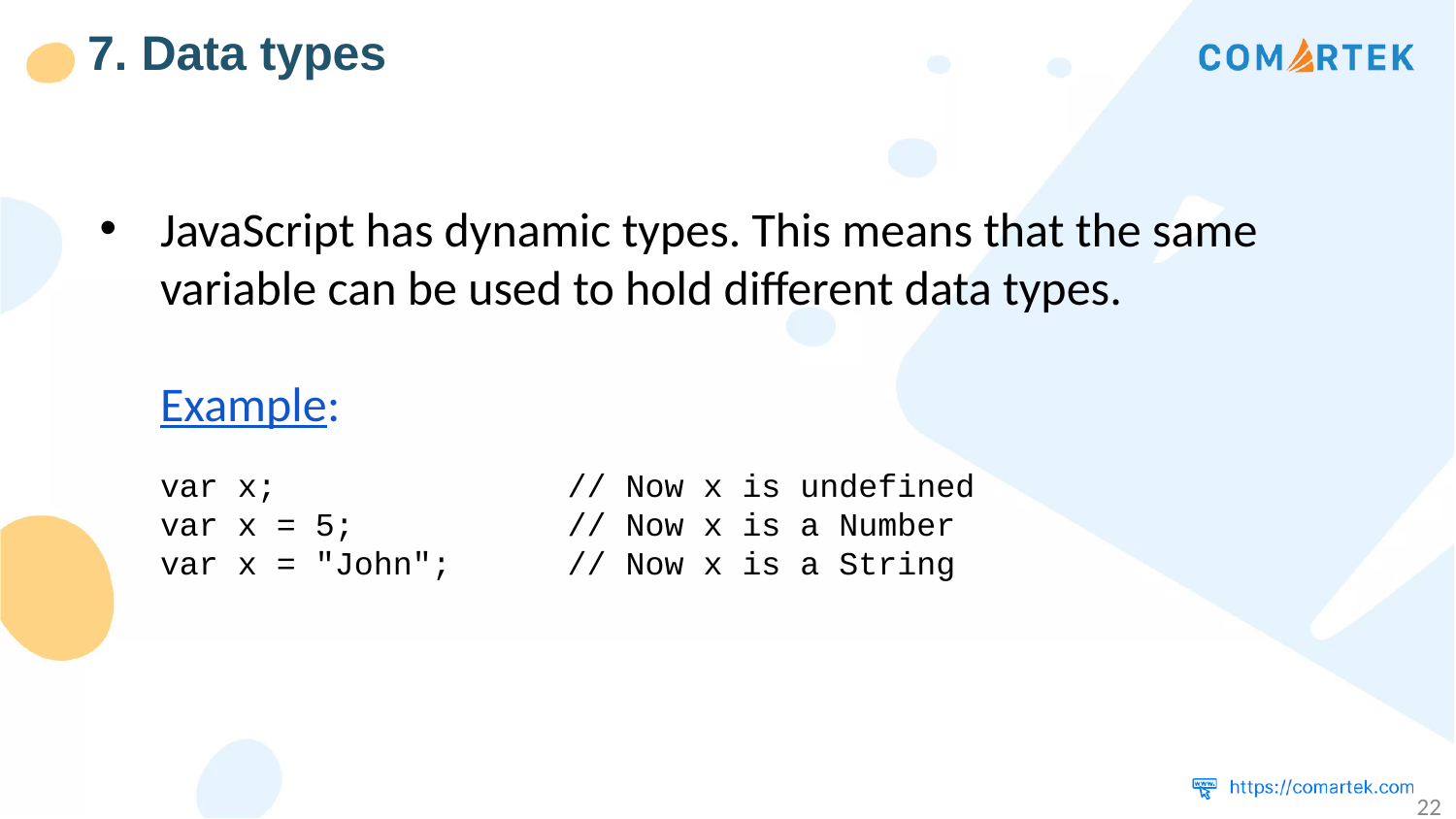

7. Data types
JavaScript has dynamic types. This means that the same variable can be used to hold different data types.

Example:

var x;               // Now x is undefined
var x = 5;           // Now x is a Number
var x = "John";      // Now x is a String
22